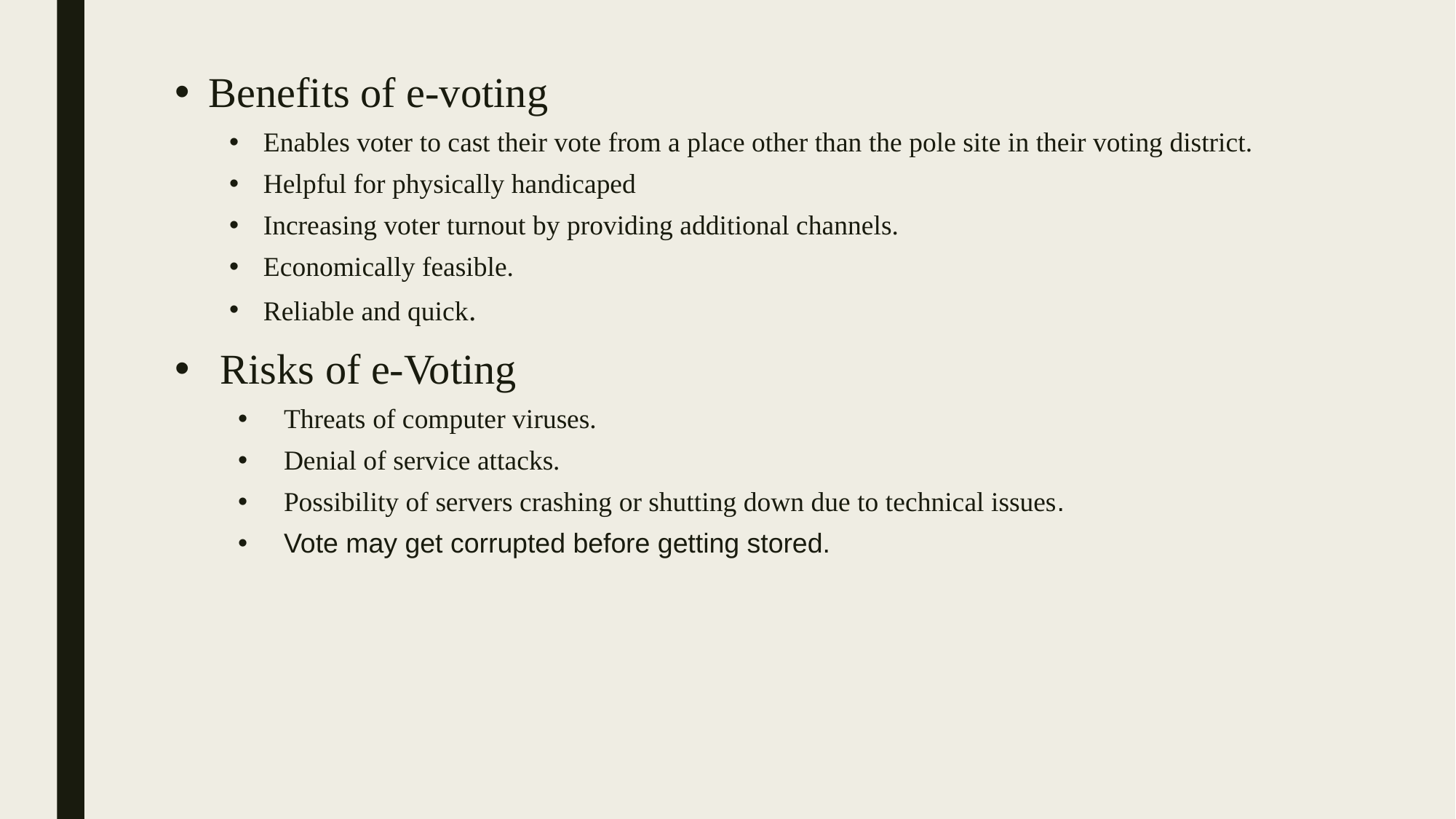

Benefits of e-voting
Enables voter to cast their vote from a place other than the pole site in their voting district.
Helpful for physically handicaped
Increasing voter turnout by providing additional channels.
Economically feasible.
Reliable and quick.
Risks of e-Voting
Threats of computer viruses.
Denial of service attacks.
Possibility of servers crashing or shutting down due to technical issues.
Vote may get corrupted before getting stored.